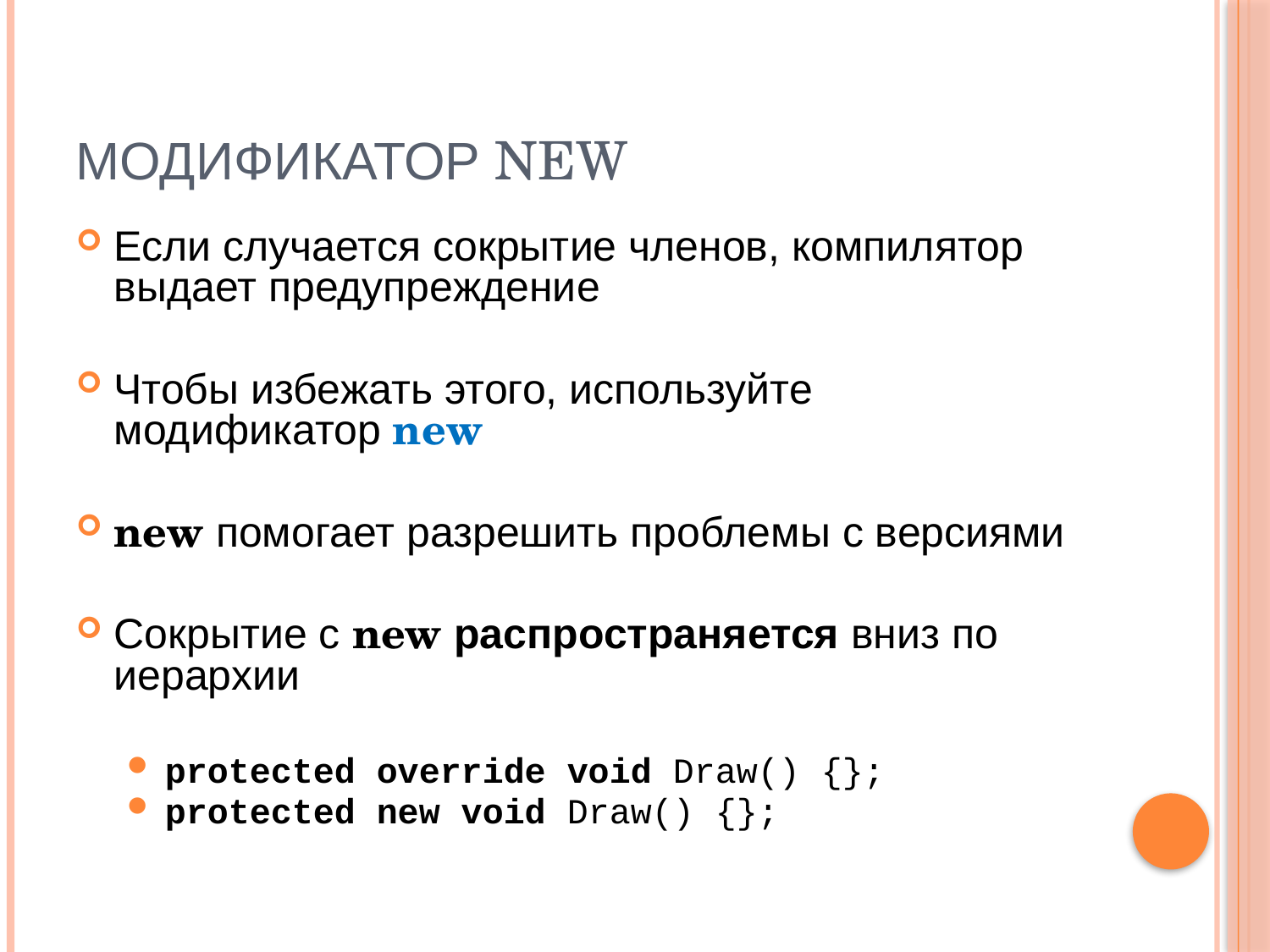

# Модификатор new
Если случается сокрытие членов, компилятор выдает предупреждение

Чтобы избежать этого, используйте модификатор new

new помогает разрешить проблемы с версиями

Сокрытие с new распространяется вниз по иерархии

protected override void Draw() {};
protected new void Draw() {};